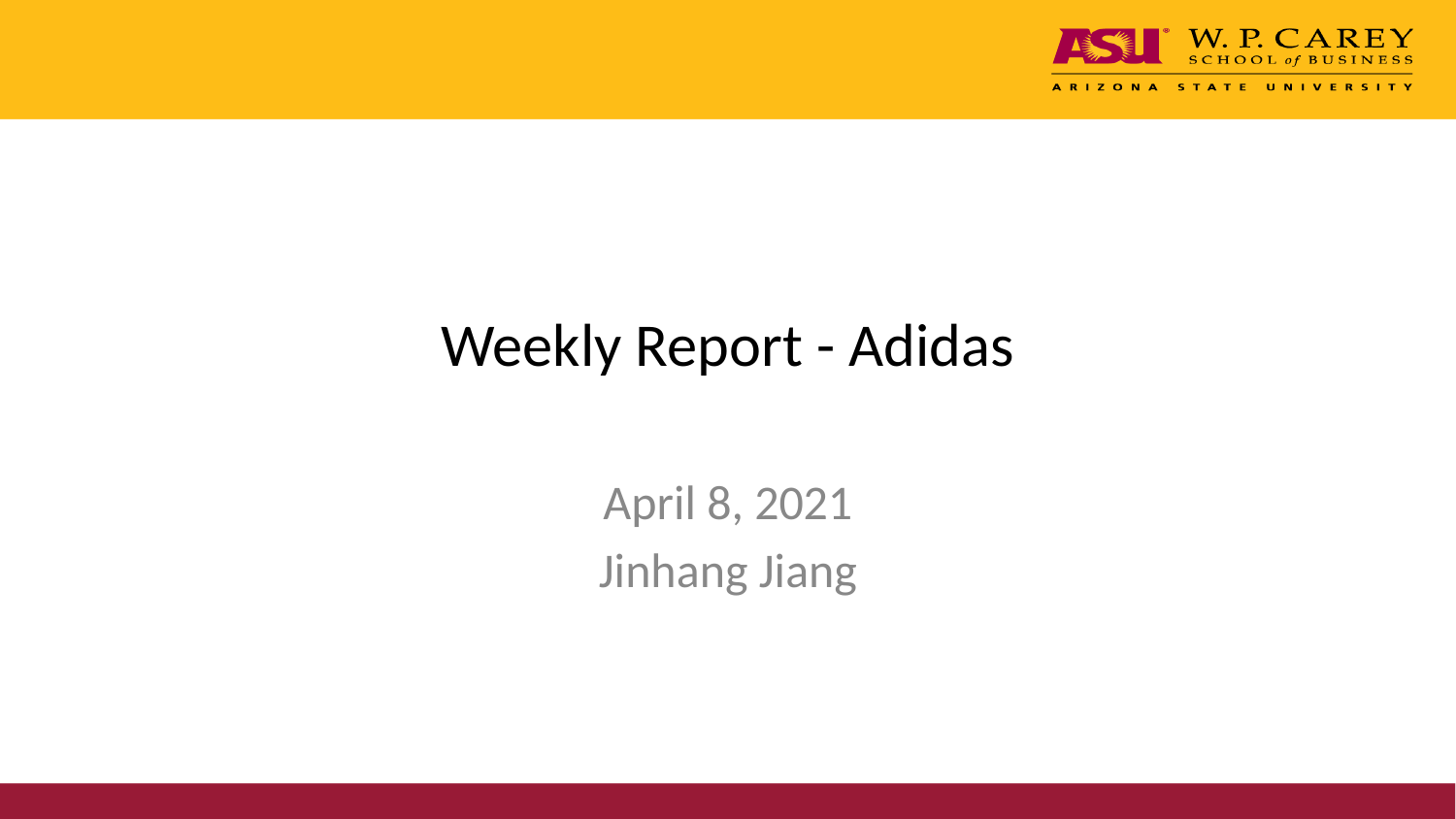

# Weekly Report - Adidas
April 8, 2021
Jinhang Jiang